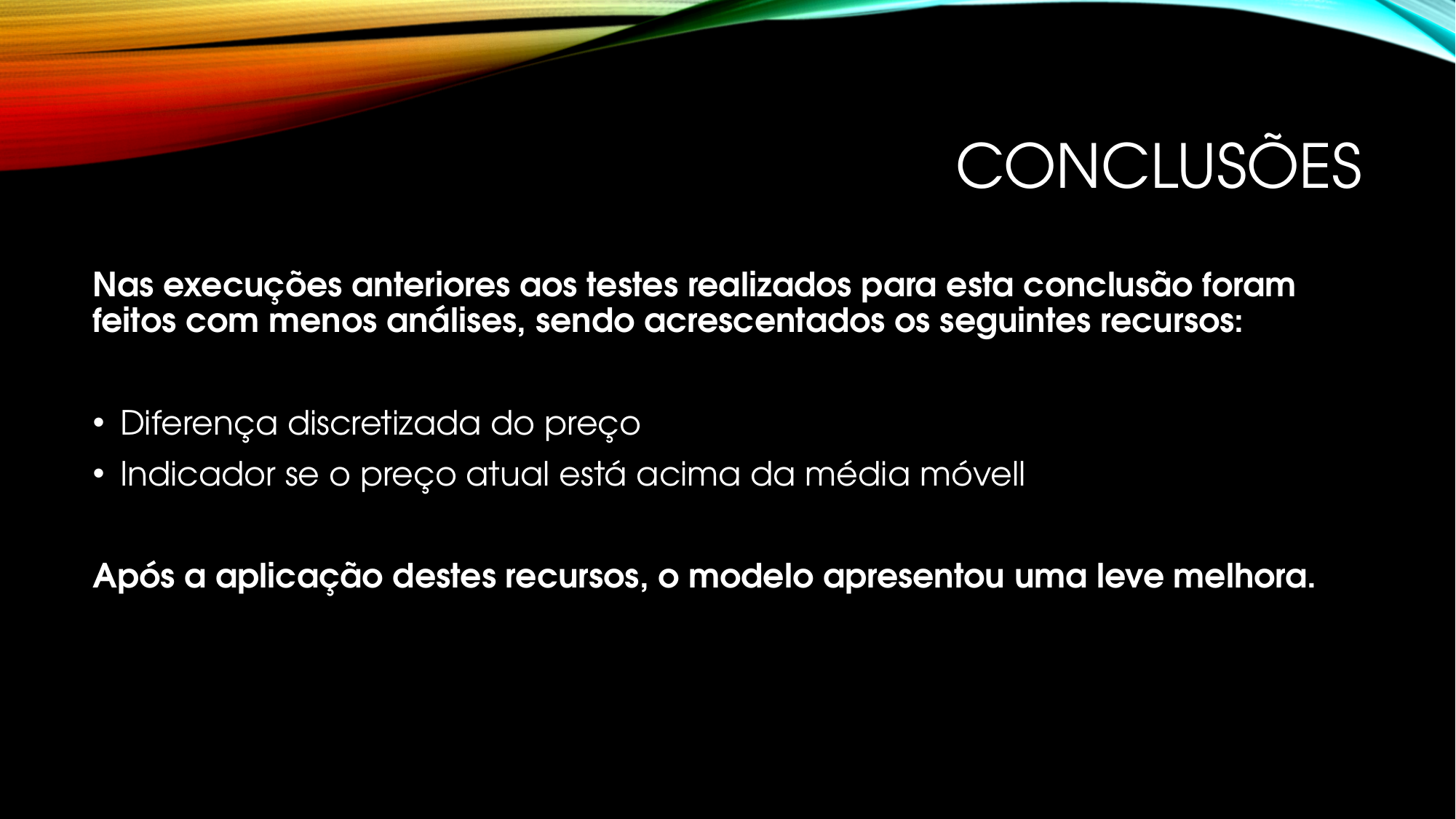

# conclusões
Nas execuções anteriores aos testes realizados para esta conclusão foram feitos com menos análises, sendo acrescentados os seguintes recursos:

Diferença discretizada do preço
Indicador se o preço atual está acima da média móvell

Após a aplicação destes recursos, o modelo apresentou uma leve melhora.